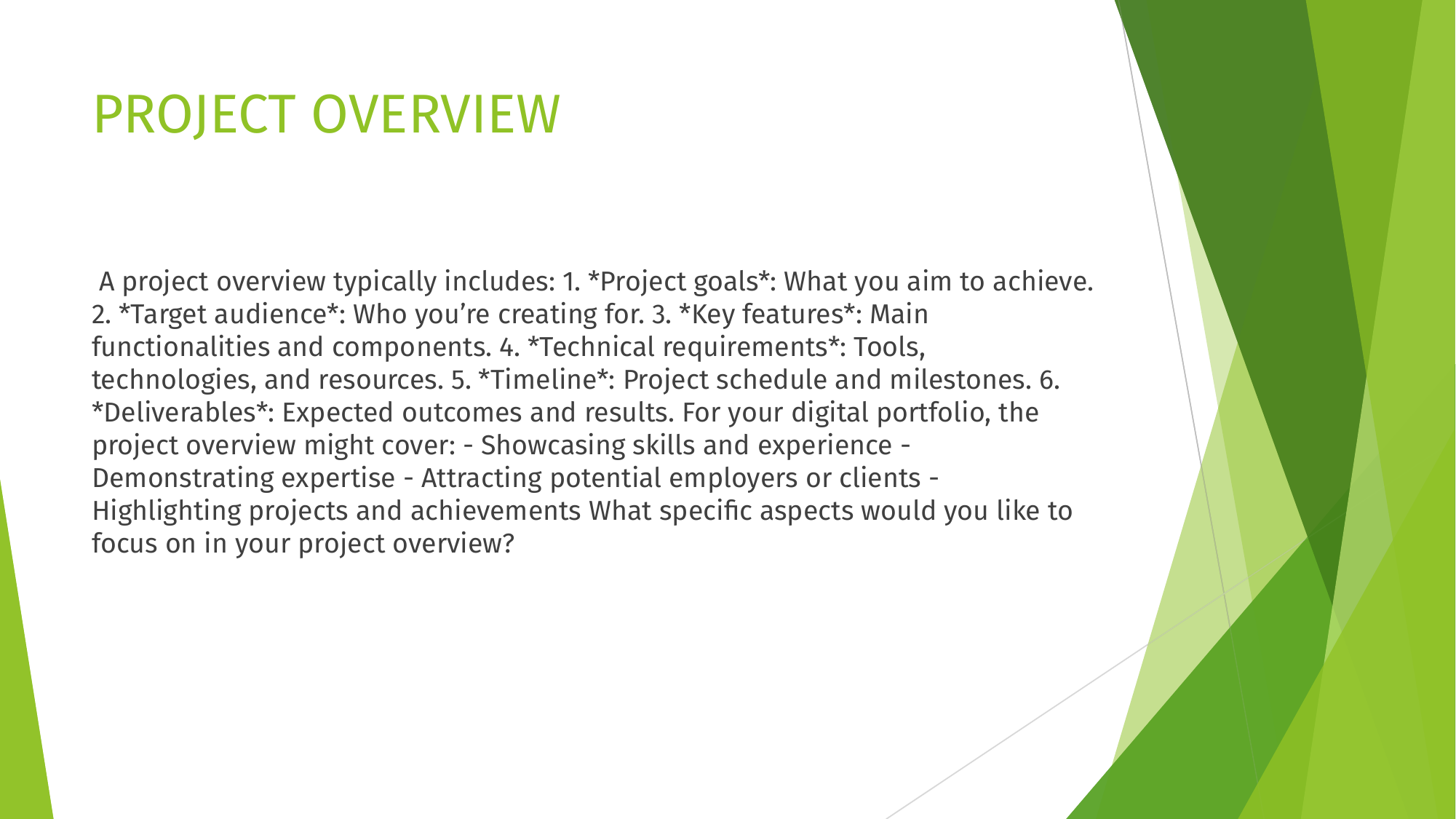

# PROJECT OVERVIEW
 A project overview typically includes: 1. *Project goals*: What you aim to achieve. 2. *Target audience*: Who you’re creating for. 3. *Key features*: Main functionalities and components. 4. *Technical requirements*: Tools, technologies, and resources. 5. *Timeline*: Project schedule and milestones. 6. *Deliverables*: Expected outcomes and results. For your digital portfolio, the project overview might cover: - Showcasing skills and experience - Demonstrating expertise - Attracting potential employers or clients - Highlighting projects and achievements What specific aspects would you like to focus on in your project overview?